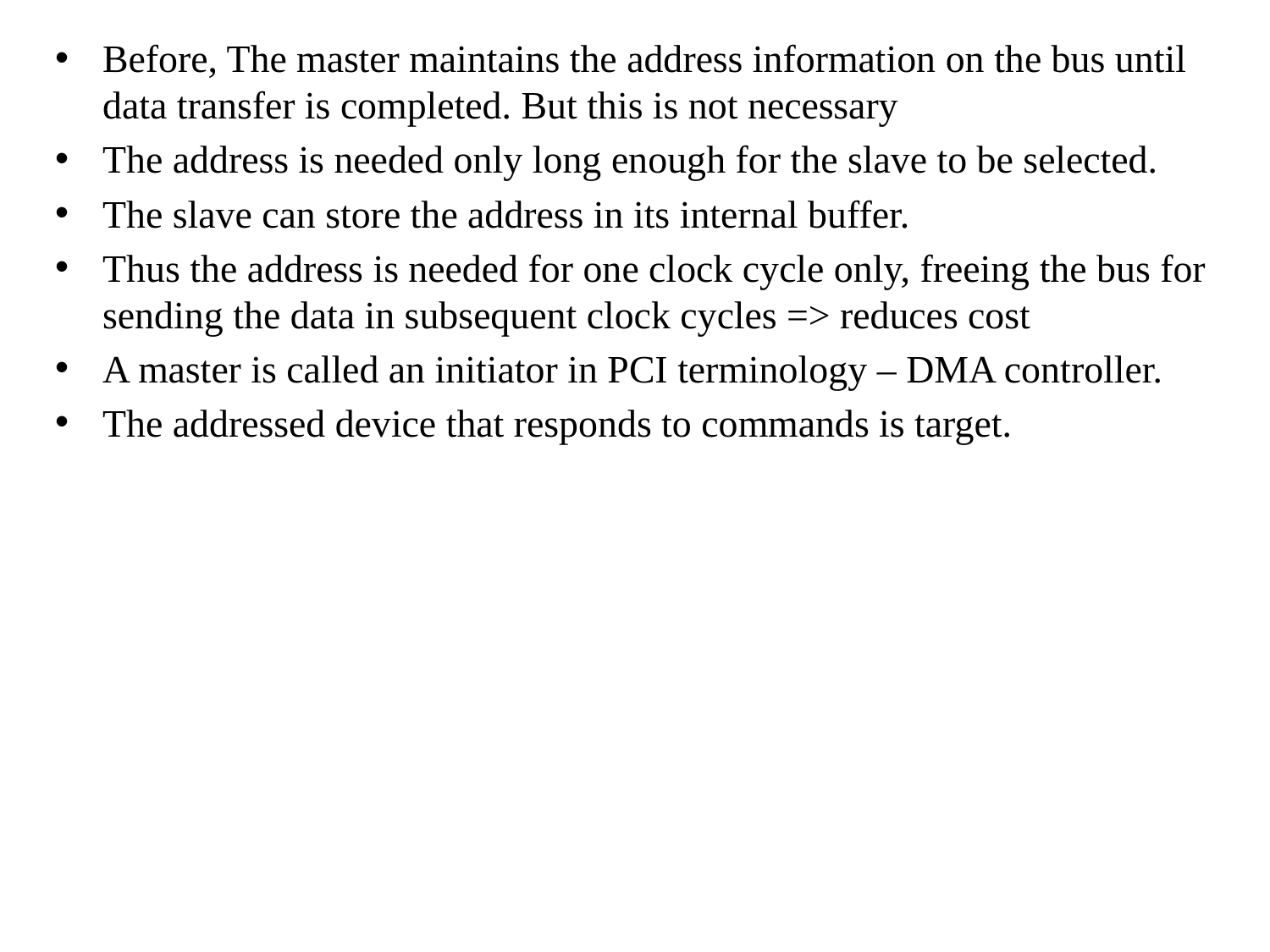

Before, The master maintains the address information on the bus until data transfer is completed. But this is not necessary
The address is needed only long enough for the slave to be selected.
The slave can store the address in its internal buffer.
Thus the address is needed for one clock cycle only, freeing the bus for sending the data in subsequent clock cycles => reduces cost
A master is called an initiator in PCI terminology – DMA controller.
The addressed device that responds to commands is target.